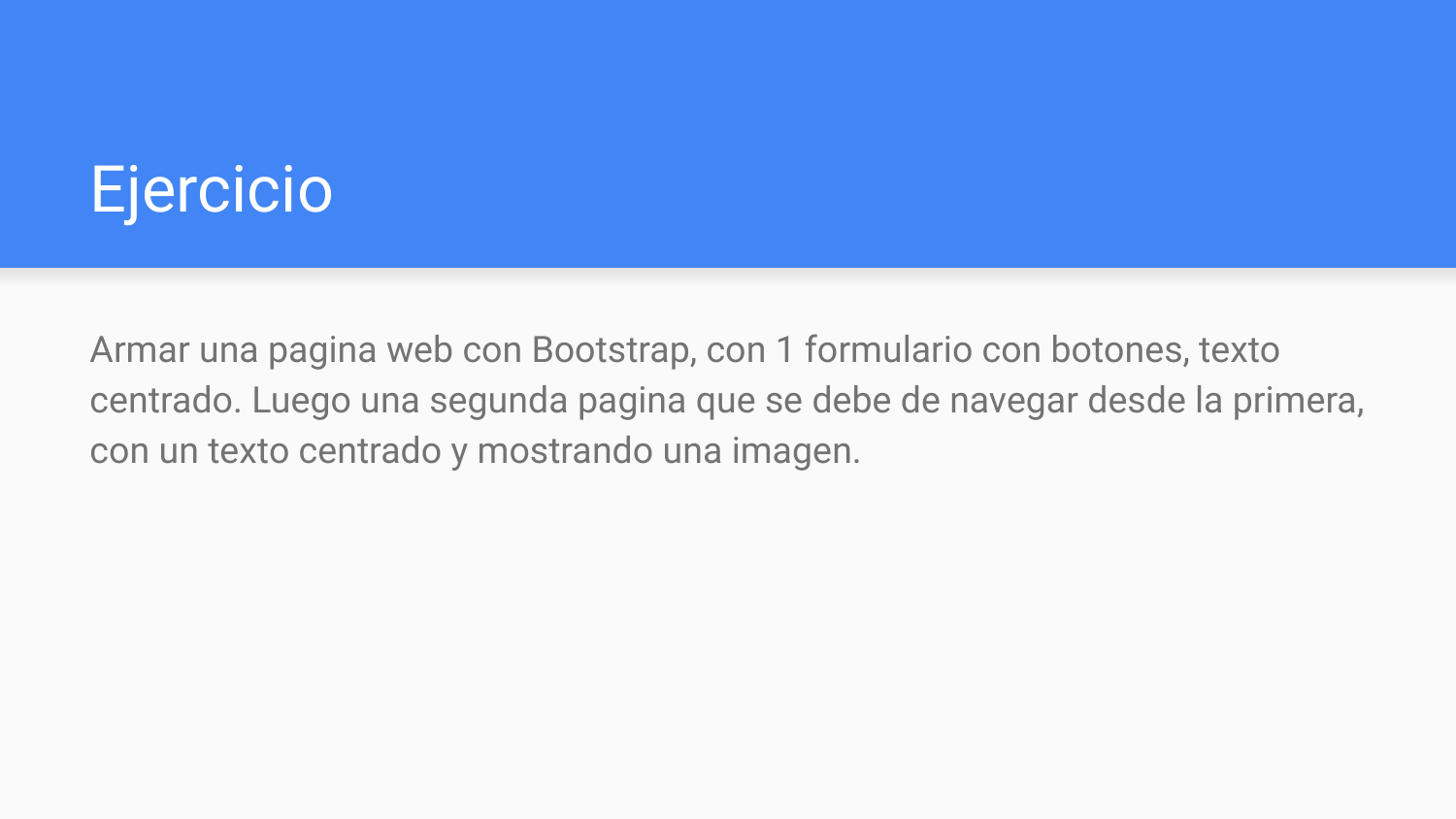

# Ejercicio
Armar una pagina web con Bootstrap, con 1 formulario con botones, texto centrado. Luego una segunda pagina que se debe de navegar desde la primera, con un texto centrado y mostrando una imagen.